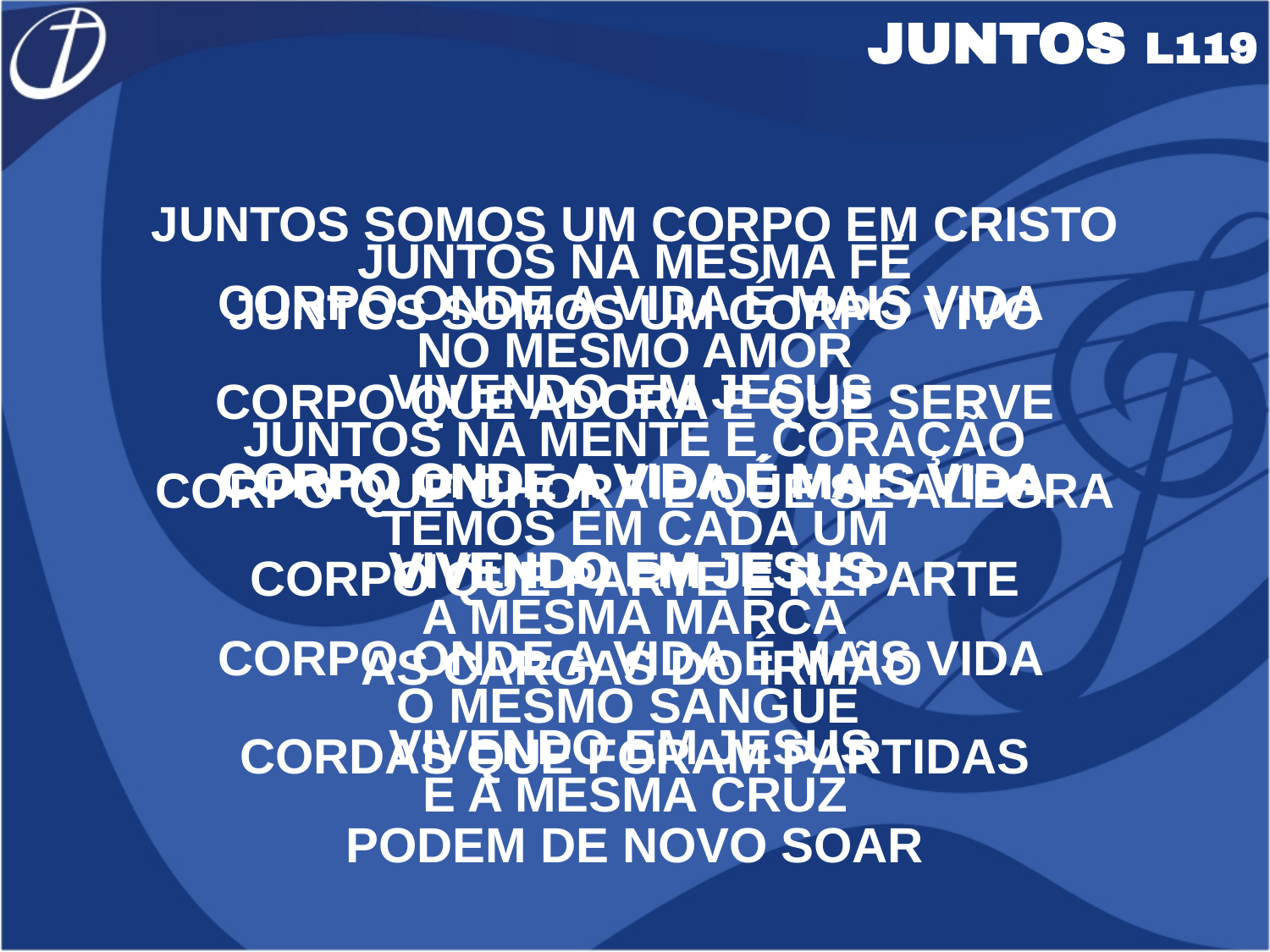

JUNTOS L119
JUNTOS SOMOS UM CORPO EM CRISTO
JUNTOS SOMOS UM CORPO VIVO
CORPO QUE ADORA E QUE SERVE
CORPO QUE CHORA E QUE SE ALEGRA
CORPO QUE PARTE E REPARTE
 AS CARGAS DO IRMÃO
CORDAS QUE FORAM PARTIDAS
PODEM DE NOVO SOAR
JUNTOS NA MESMA FÉ
NO MESMO AMOR
JUNTOS NA MENTE E CORAÇÃO
TEMOS EM CADA UM
A MESMA MARCA
O MESMO SANGUE
E A MESMA CRUZ
CORPO ONDE A VIDA É MAIS VIDA
VIVENDO EM JESUS
CORPO ONDE A VIDA É MAIS VIDA
VIVENDO EM JESUS
CORPO ONDE A VIDA É MAIS VIDA
VIVENDO EM JESUS
CORPO ONDE A VIDA É MAIS VIDA
VIVENDO EM JESUS